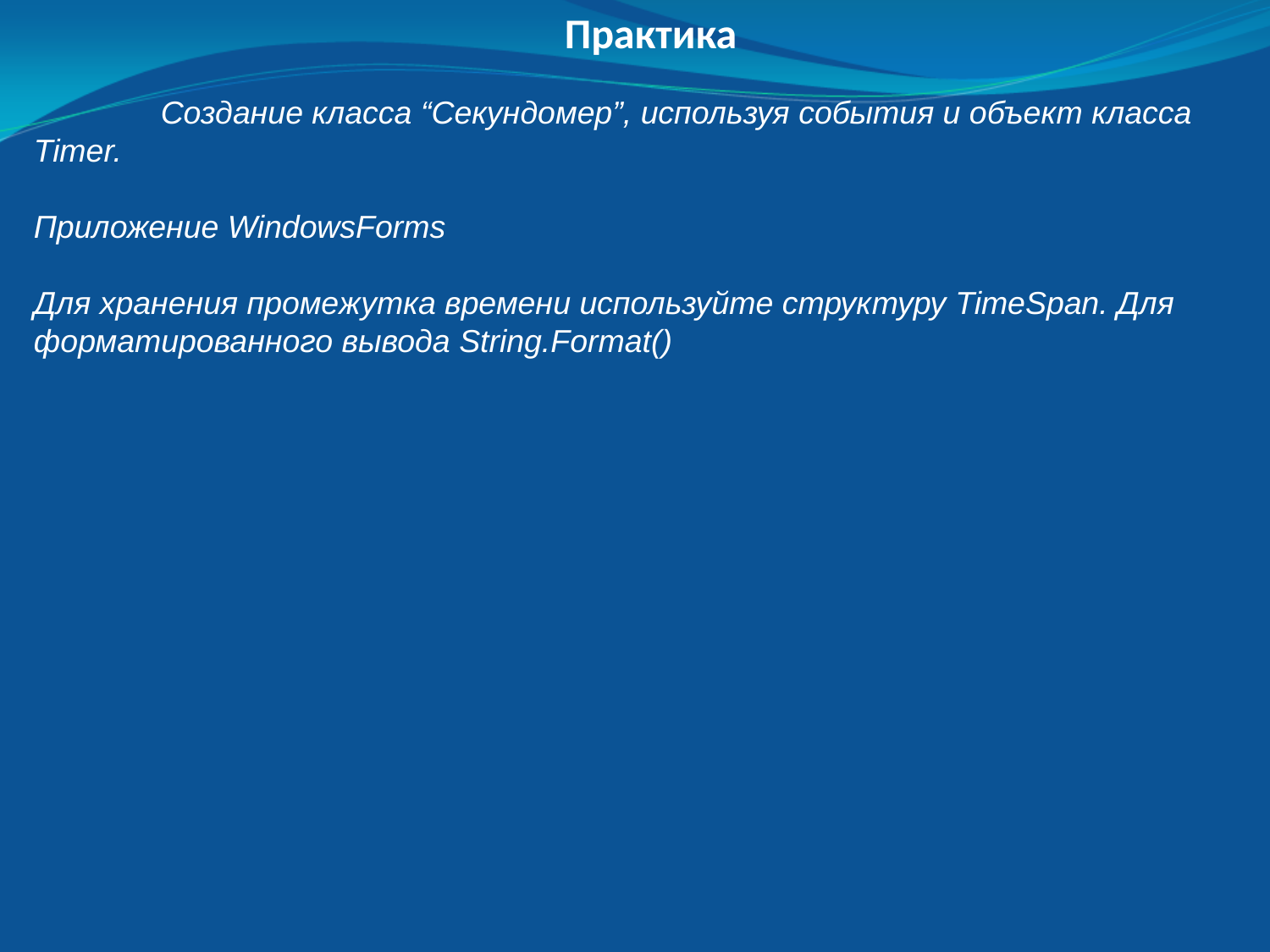

Практика
	Создание класса “Секундомер”, используя события и объект класса Timer.

Приложение WindowsForms

Для хранения промежутка времени используйте структуру TimeSpan. Для форматированного вывода String.Format()